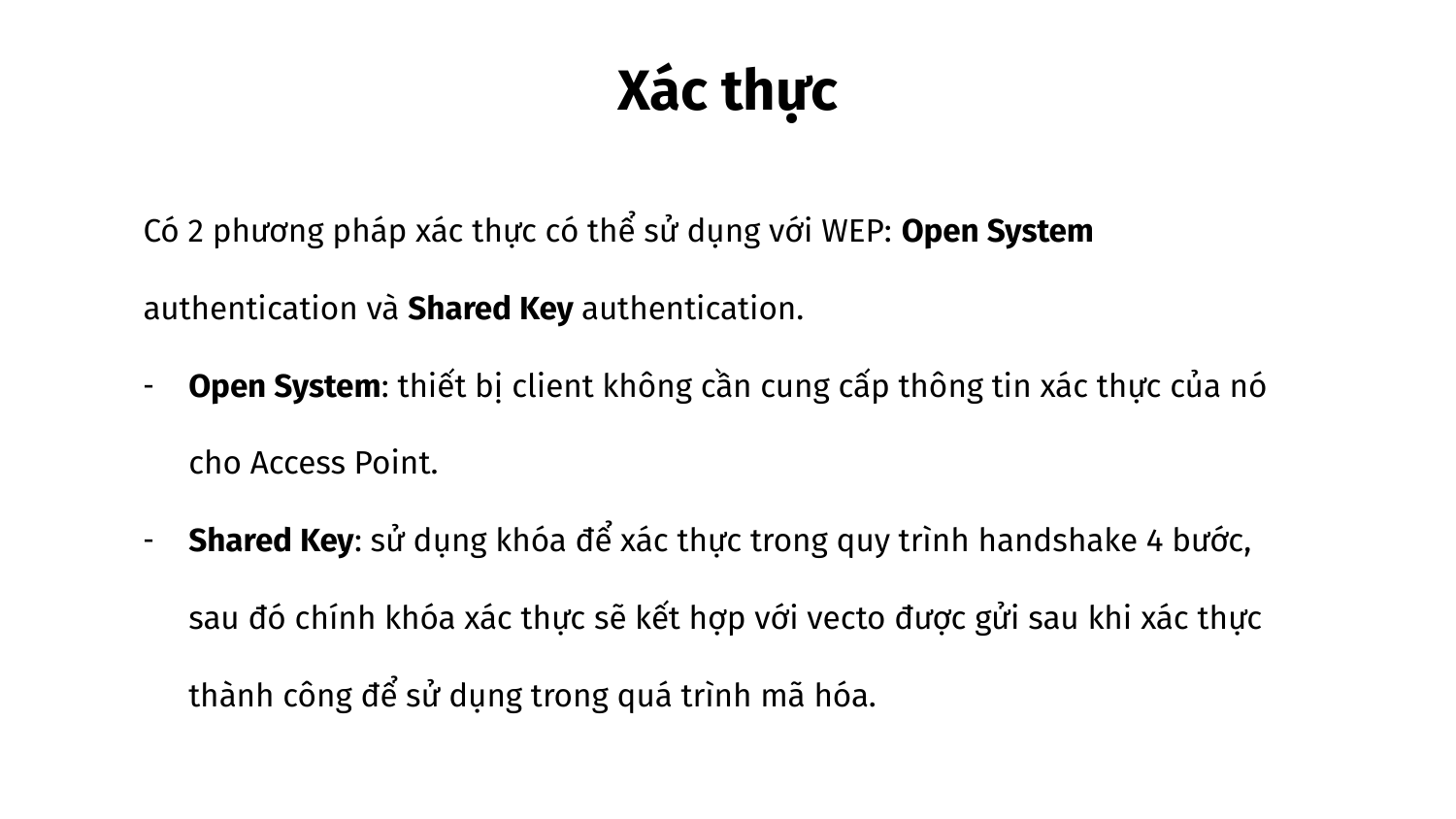

# Xác thực
Có 2 phương pháp xác thực có thể sử dụng với WEP: Open System authentication và Shared Key authentication.
Open System: thiết bị client không cần cung cấp thông tin xác thực của nó cho Access Point.
Shared Key: sử dụng khóa để xác thực trong quy trình handshake 4 bước, sau đó chính khóa xác thực sẽ kết hợp với vecto được gửi sau khi xác thực thành công để sử dụng trong quá trình mã hóa.